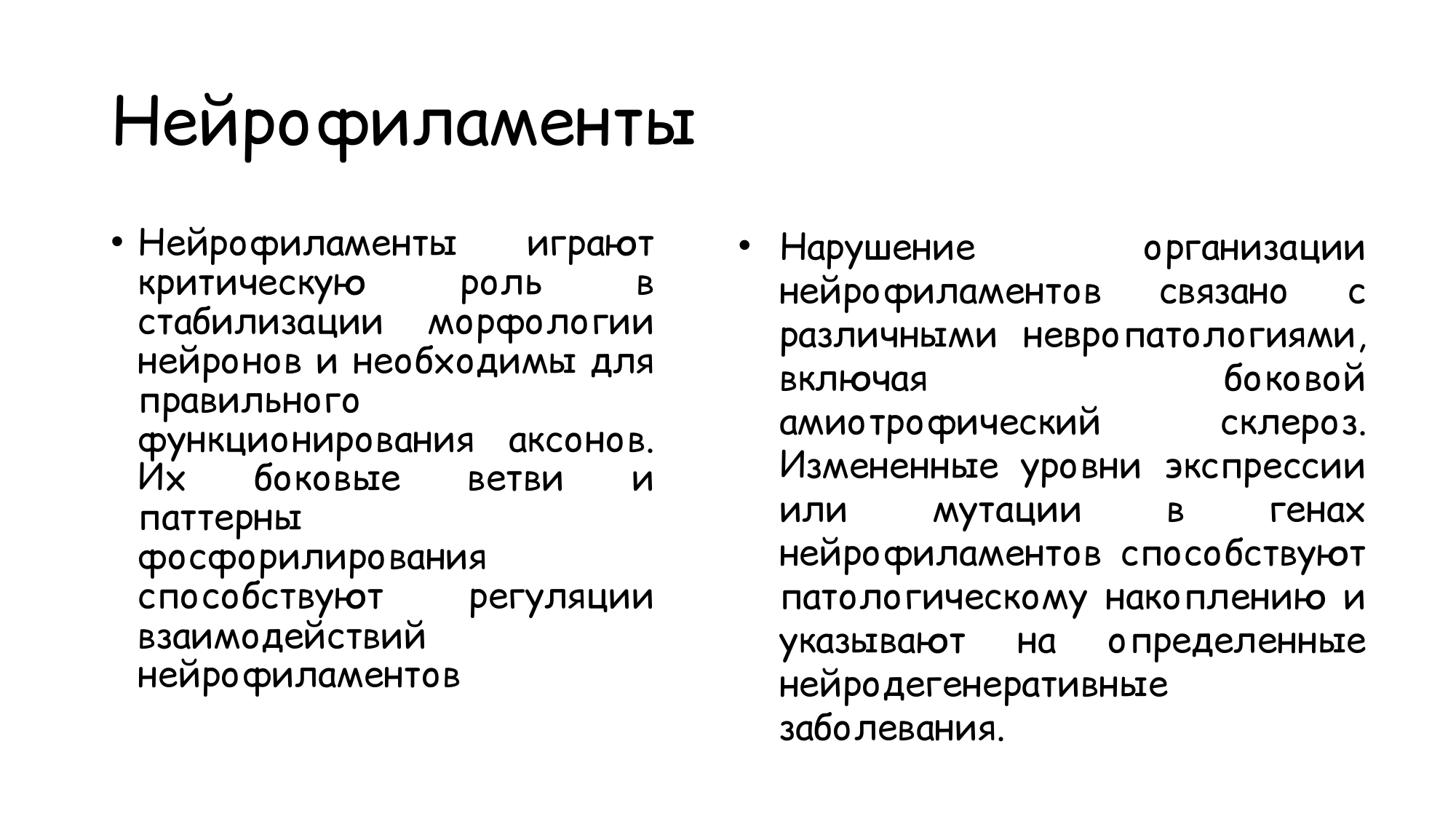

# Нейрофиламенты
Нейрофиламенты играют критическую роль в стабилизации морфологии нейронов и необходимы для правильного функционирования аксонов. Их боковые ветви и паттерны фосфорилирования способствуют регуляции взаимодействий нейрофиламентов
Нарушение организации нейрофиламентов связано с различными невропатологиями, включая боковой амиотрофический склероз. Измененные уровни экспрессии или мутации в генах нейрофиламентов способствуют патологическому накоплению и указывают на определенные нейродегенеративные заболевания.